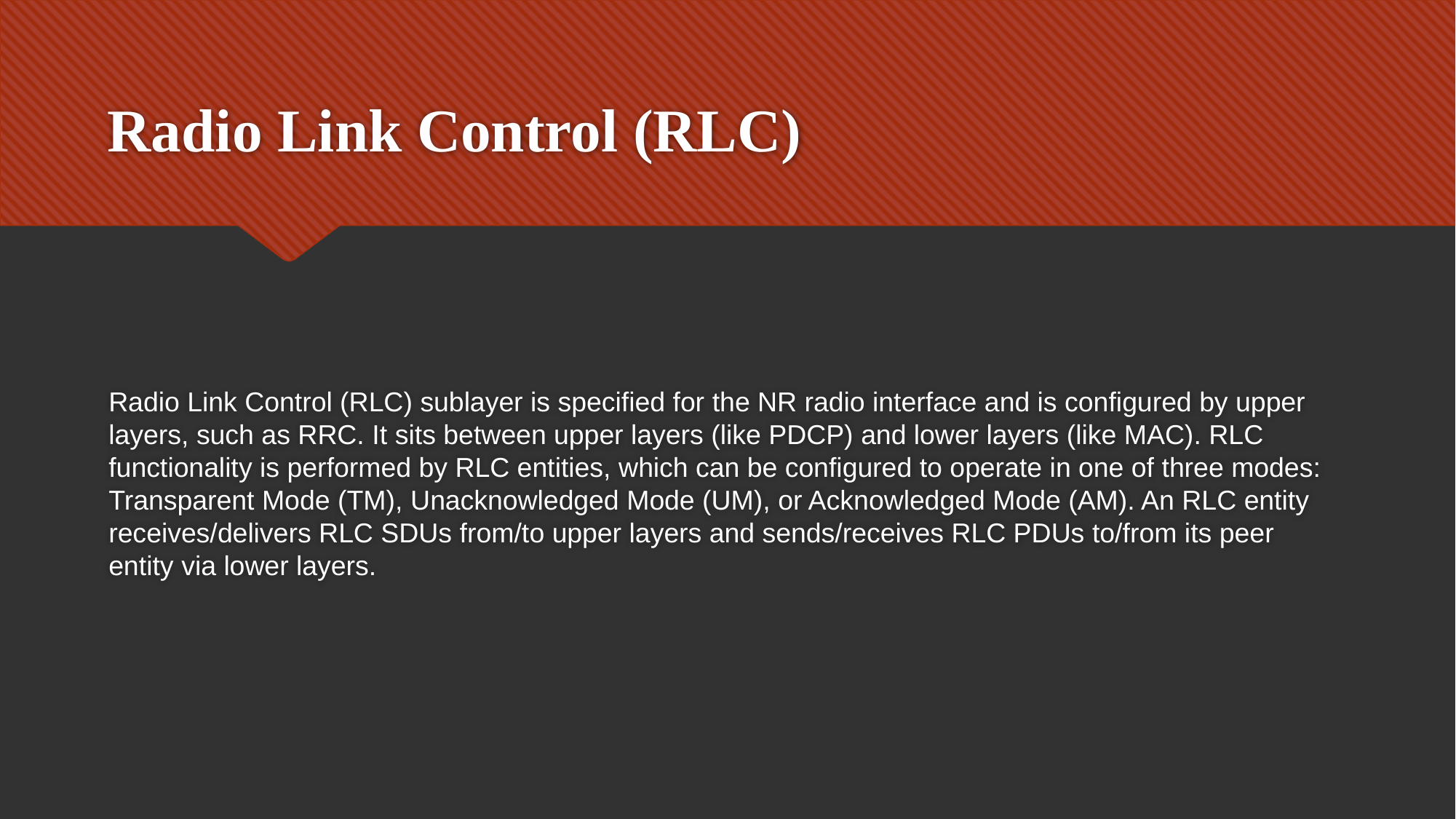

# Radio Link Control (RLC)
Radio Link Control (RLC) sublayer is specified for the NR radio interface and is configured by upper layers, such as RRC. It sits between upper layers (like PDCP) and lower layers (like MAC). RLC functionality is performed by RLC entities, which can be configured to operate in one of three modes: Transparent Mode (TM), Unacknowledged Mode (UM), or Acknowledged Mode (AM). An RLC entity receives/delivers RLC SDUs from/to upper layers and sends/receives RLC PDUs to/from its peer entity via lower layers.